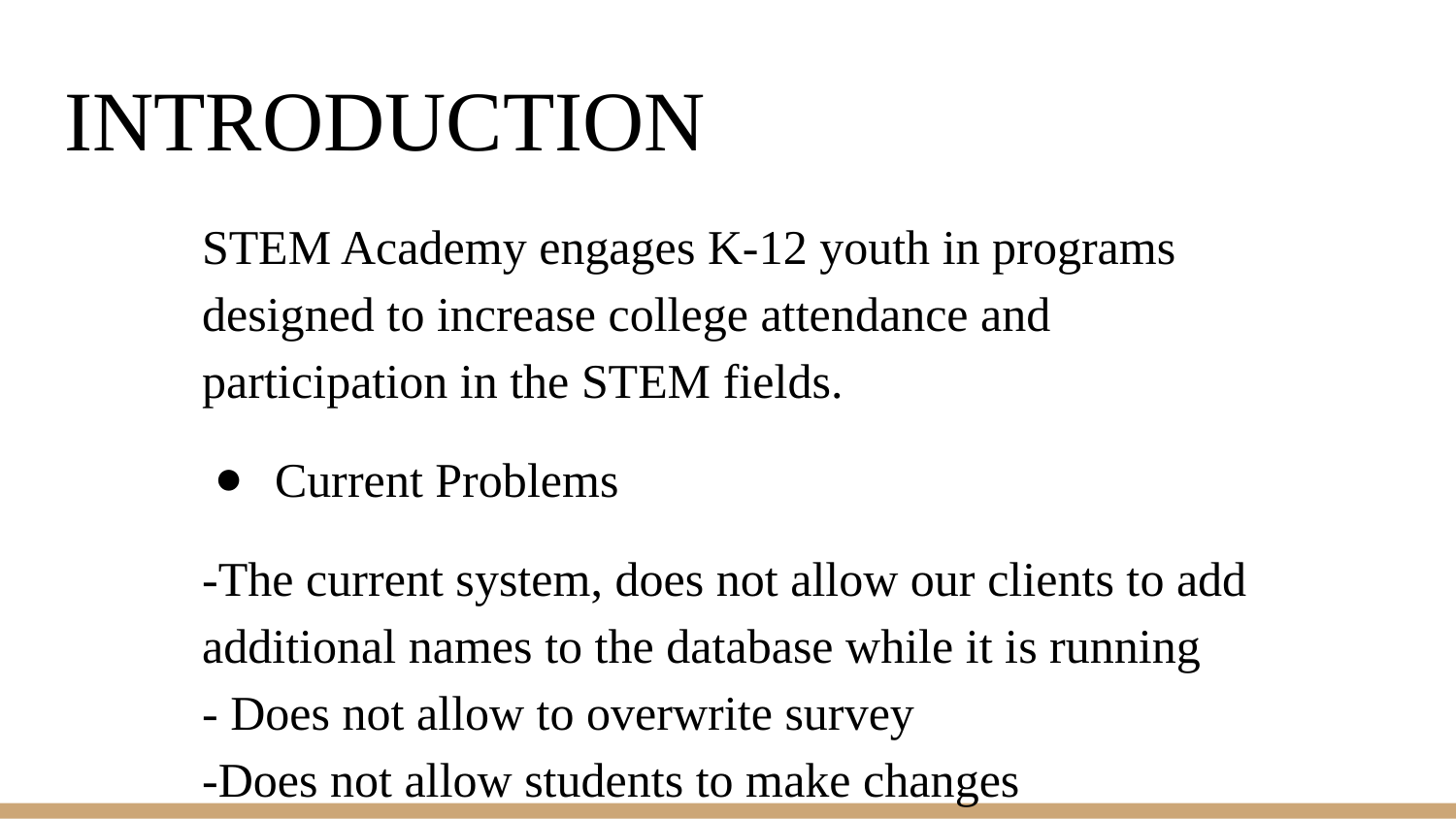

# INTRODUCTION
STEM Academy engages K-12 youth in programs designed to increase college attendance and participation in the STEM fields.
Current Problems
-The current system, does not allow our clients to add additional names to the database while it is running
- Does not allow to overwrite survey
-Does not allow students to make changes